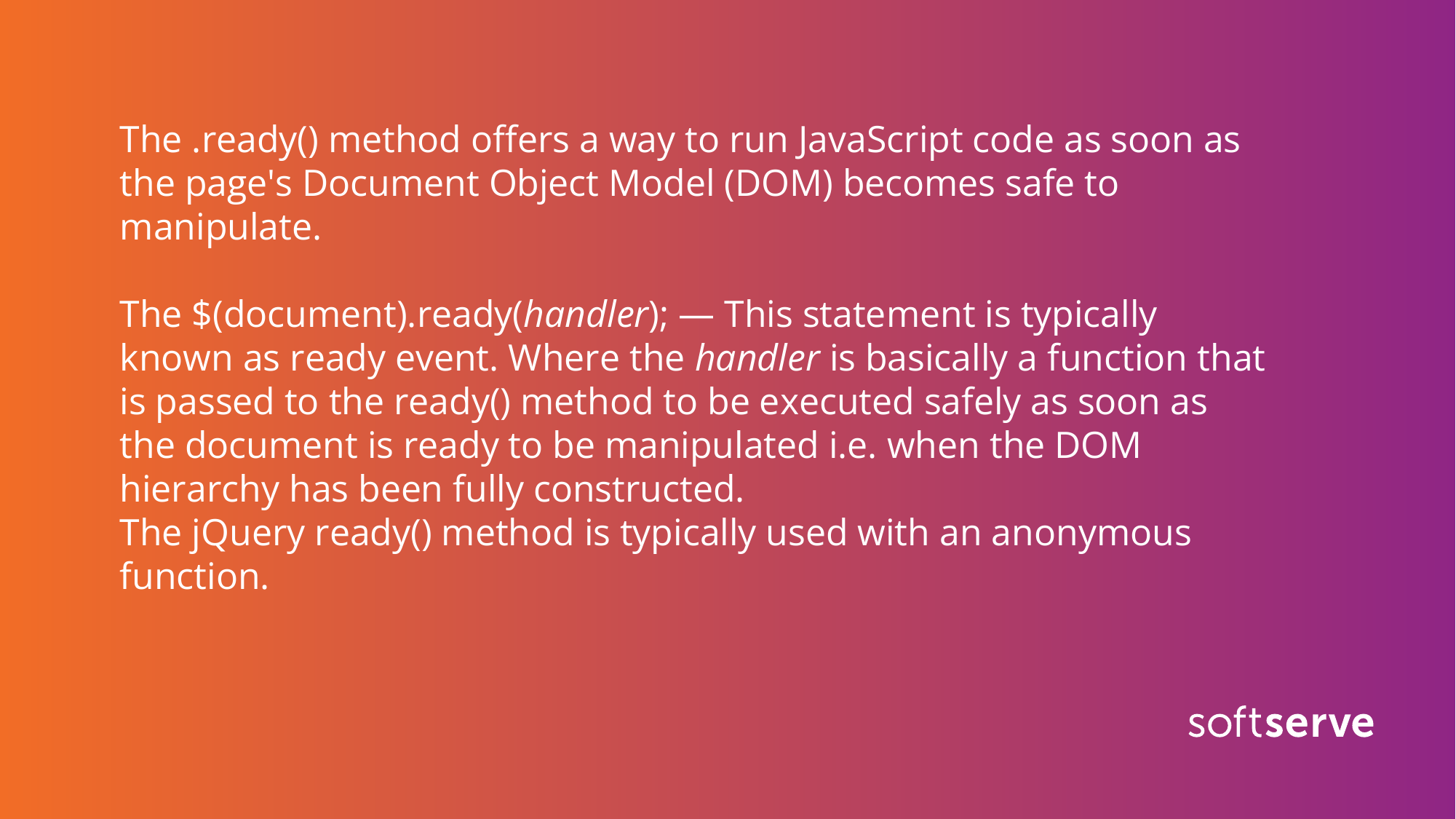

The .ready() method offers a way to run JavaScript code as soon as the page's Document Object Model (DOM) becomes safe to manipulate.

The $(document).ready(handler); — This statement is typically known as ready event. Where the handler is basically a function that is passed to the ready() method to be executed safely as soon as the document is ready to be manipulated i.e. when the DOM hierarchy has been fully constructed.
The jQuery ready() method is typically used with an anonymous function.